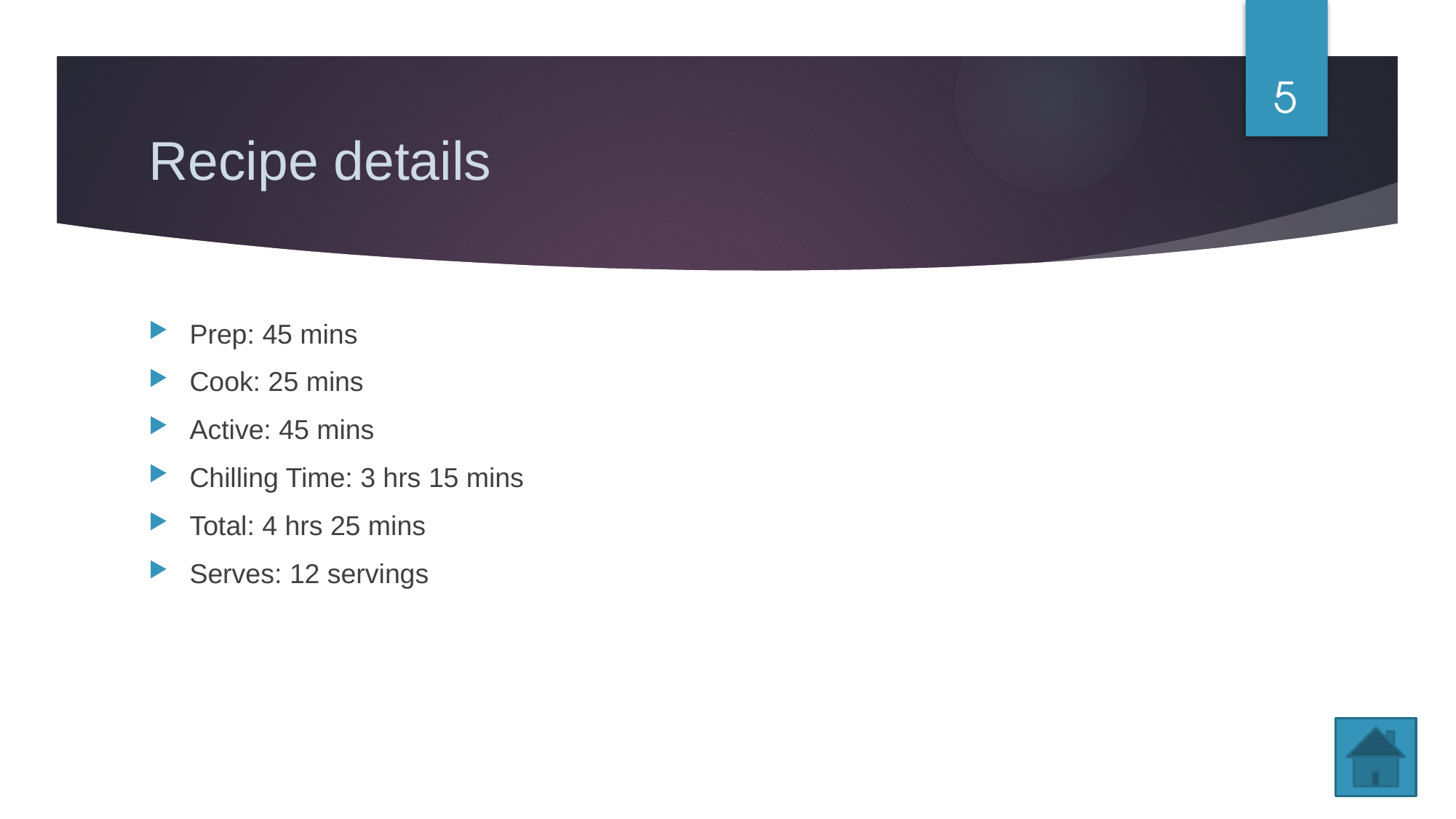

5
# Recipe details
Prep: 45 mins
Cook: 25 mins
Active: 45 mins
Chilling Time: 3 hrs 15 mins
Total: 4 hrs 25 mins
Serves: 12 servings